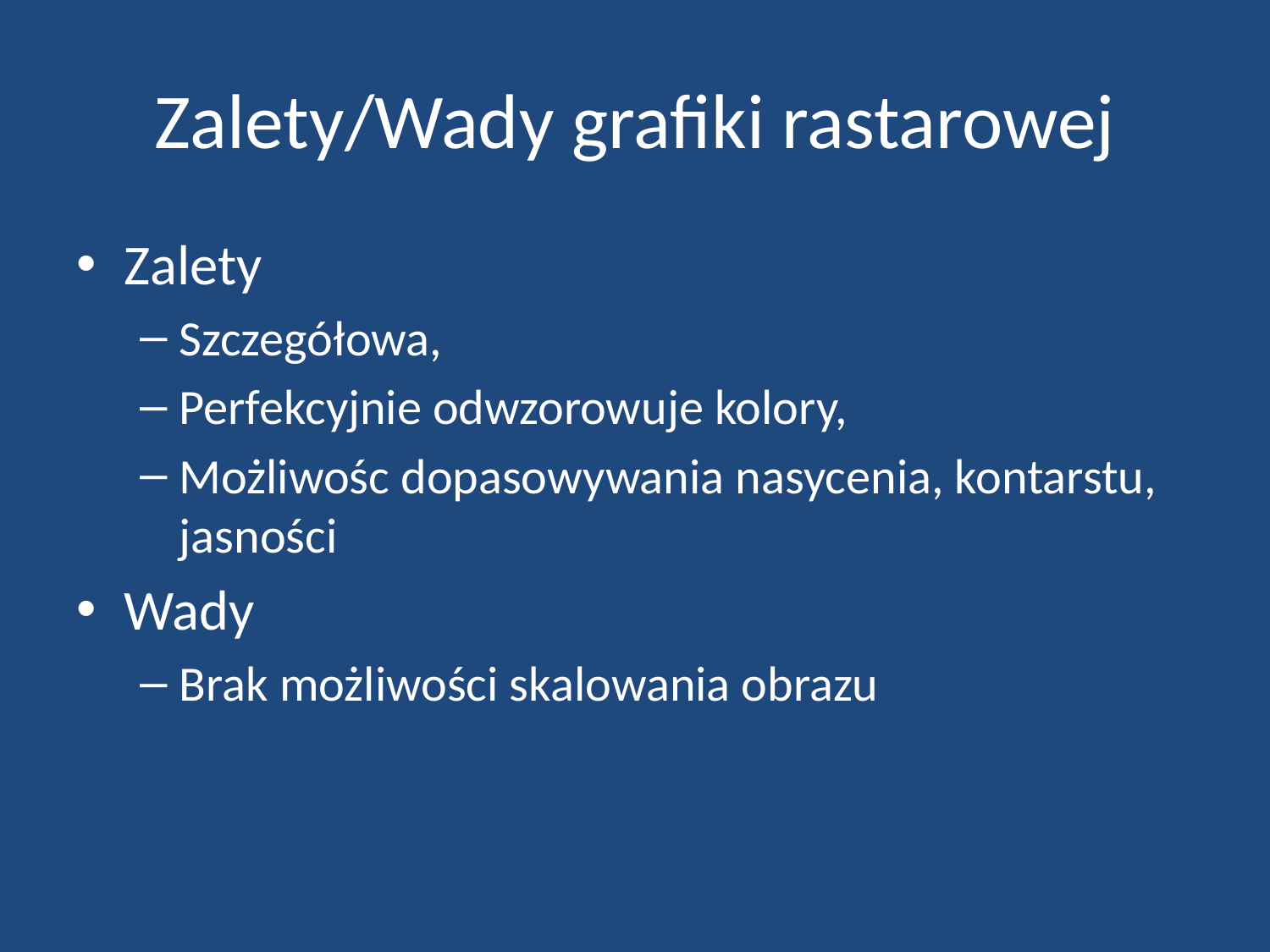

# Zalety/Wady grafiki rastarowej
Zalety
Szczegółowa,
Perfekcyjnie odwzorowuje kolory,
Możliwośc dopasowywania nasycenia, kontarstu, jasności
Wady
Brak możliwości skalowania obrazu